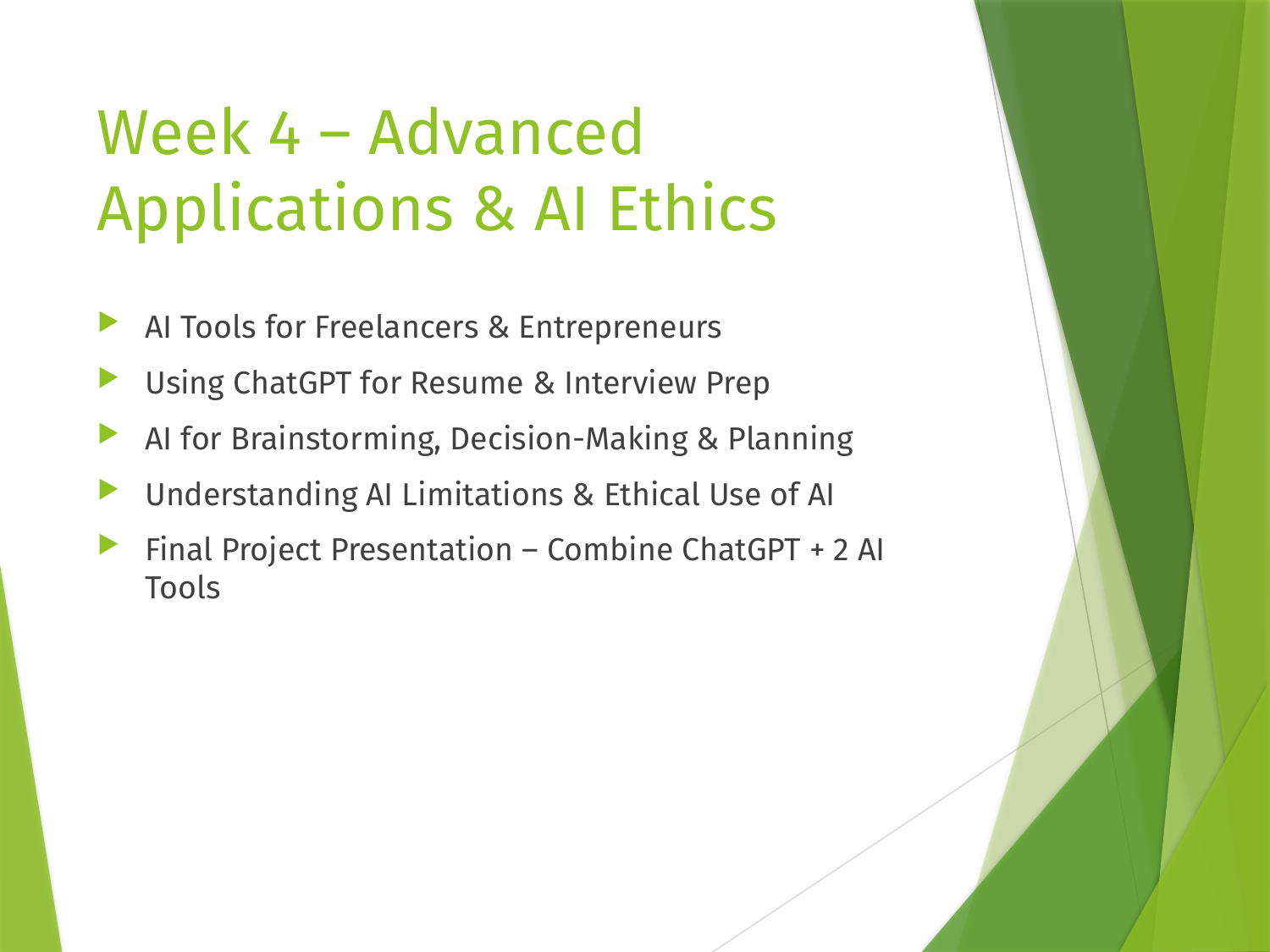

# Week 4 – Advanced Applications & AI Ethics
AI Tools for Freelancers & Entrepreneurs
Using ChatGPT for Resume & Interview Prep
AI for Brainstorming, Decision-Making & Planning
Understanding AI Limitations & Ethical Use of AI
Final Project Presentation – Combine ChatGPT + 2 AI Tools